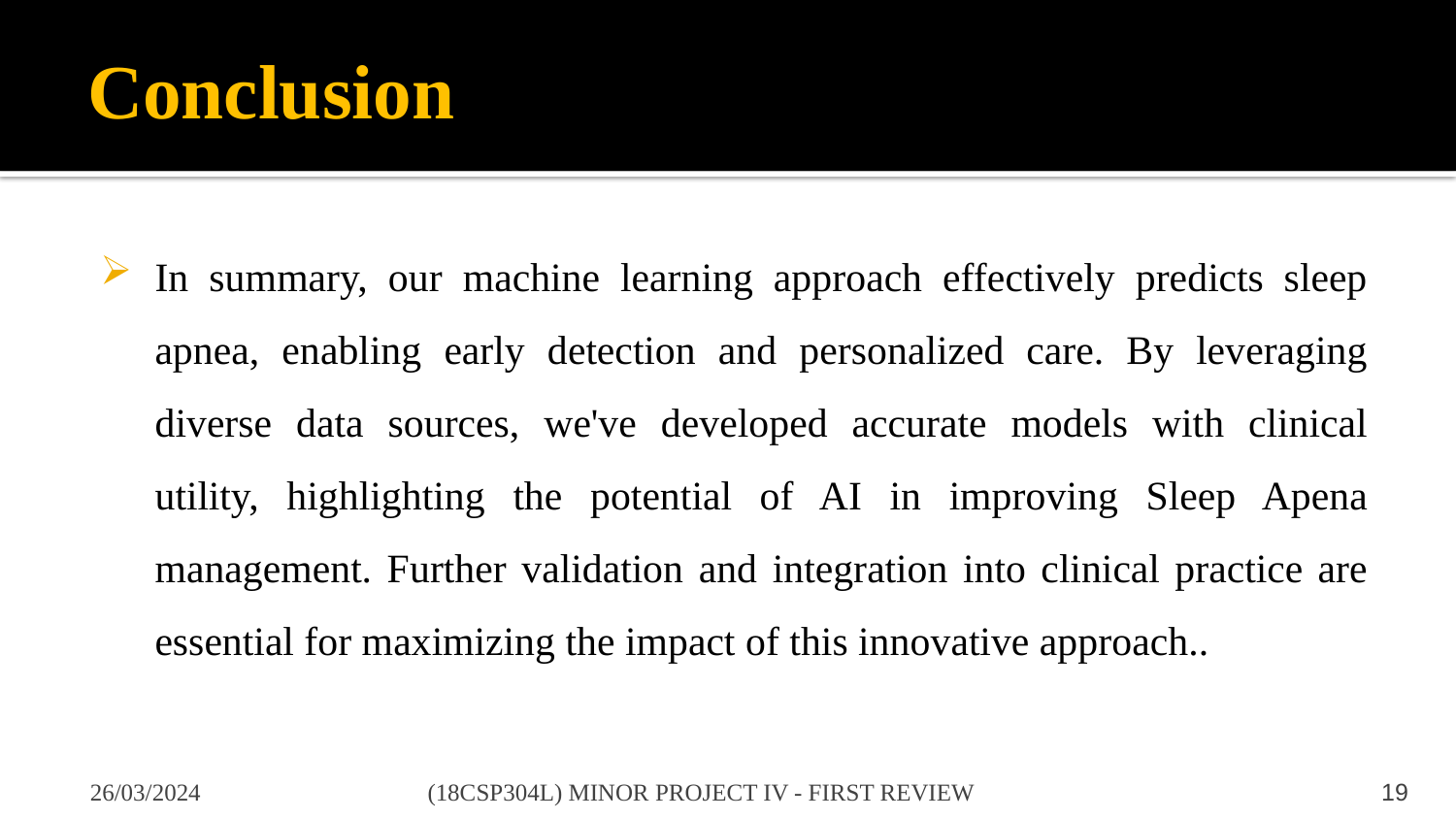

# Conclusion

In summary, our machine learning approach effectively predicts sleep apnea, enabling early detection and personalized care. By leveraging diverse data sources, we've developed accurate models with clinical utility, highlighting the potential of AI in improving Sleep Apena management. Further validation and integration into clinical practice are essential for maximizing the impact of this innovative approach..
26/03/2024
(18CSP304L) MINOR PROJECT IV - FIRST REVIEW
19